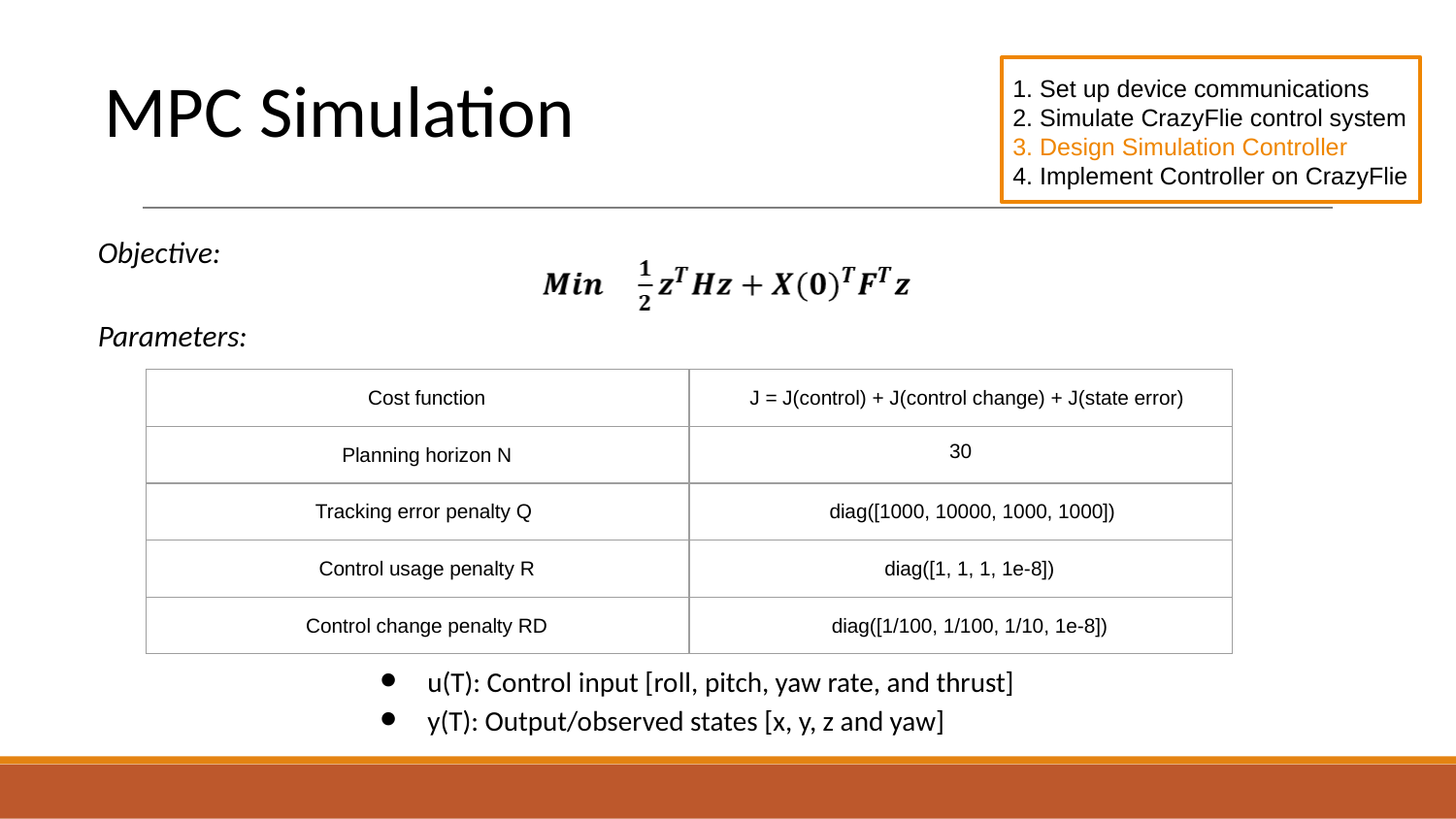

MPC Simulation

1. Set up device communications
2. Simulate CrazyFlie control system
3. Design Simulation Controller
4. Implement Controller on CrazyFlie

Objective:

Parameters:

| Cost function | J = J(control) + J(control change) + J(state error) |
| --- | --- |
| Planning horizon N | 30 |
| Tracking error penalty Q | diag([1000, 10000, 1000, 1000]) |
| Control usage penalty R | diag([1, 1, 1, 1e-8]) |
| Control change penalty RD | diag([1/100, 1/100, 1/10, 1e-8]) |
u(T): Control input [roll, pitch, yaw rate, and thrust]
y(T): Output/observed states [x, y, z and yaw]